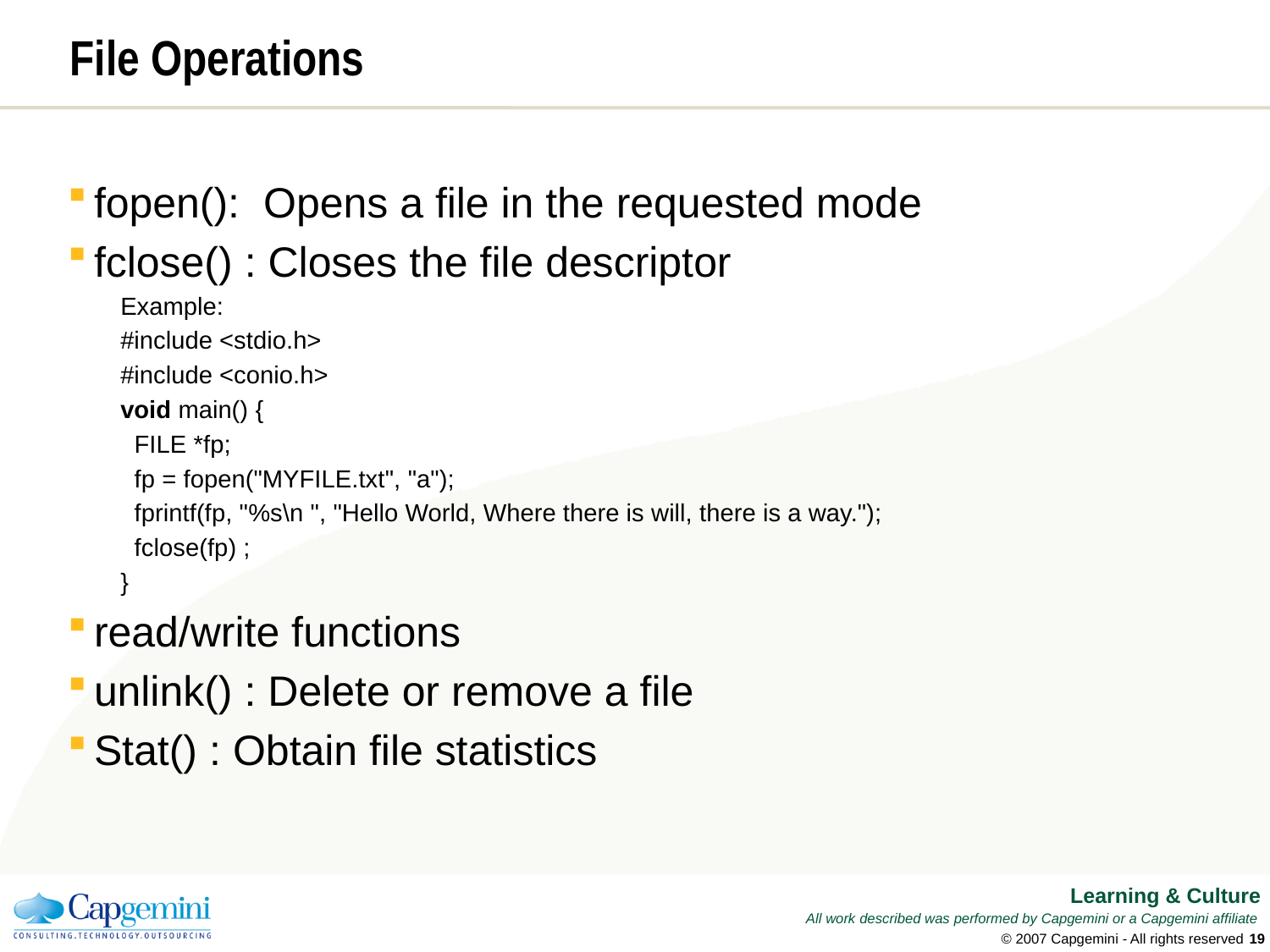

# File Operations
fopen():  Opens a file in the requested mode
fclose() : Closes the file descriptor
Example:
#include <stdio.h>
#include <conio.h>
void main() {
  FILE *fp;
  fp = fopen("MYFILE.txt", "a");
  fprintf(fp, "%s\n ", "Hello World, Where there is will, there is a way.");
  fclose(fp) ;
}
read/write functions
unlink() : Delete or remove a file
Stat() : Obtain file statistics
© 2007 Capgemini - All rights reserved
19